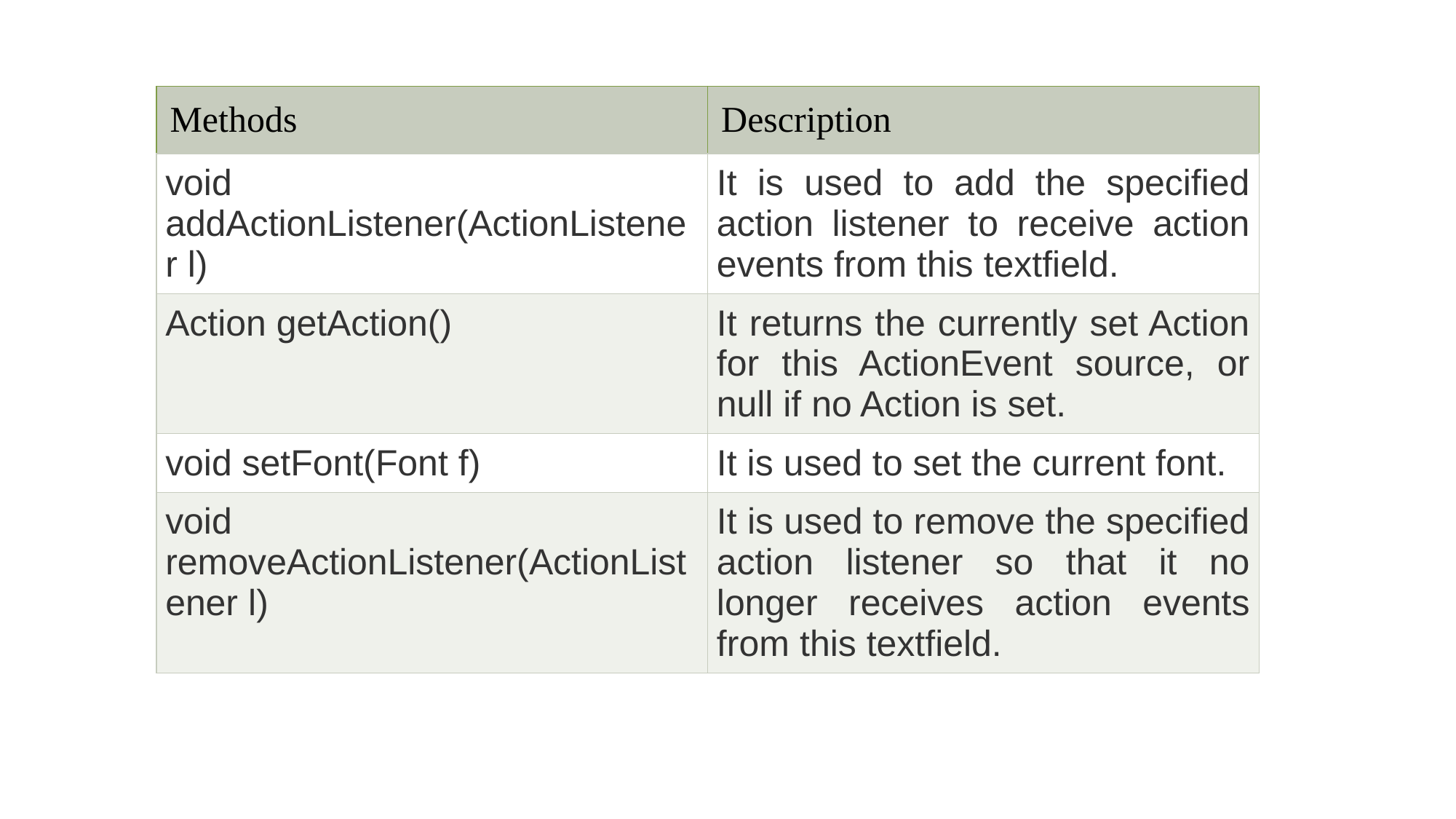

| Methods | Description |
| --- | --- |
| void addActionListener(ActionListener l) | It is used to add the specified action listener to receive action events from this textfield. |
| Action getAction() | It returns the currently set Action for this ActionEvent source, or null if no Action is set. |
| void setFont(Font f) | It is used to set the current font. |
| void removeActionListener(ActionListener l) | It is used to remove the specified action listener so that it no longer receives action events from this textfield. |